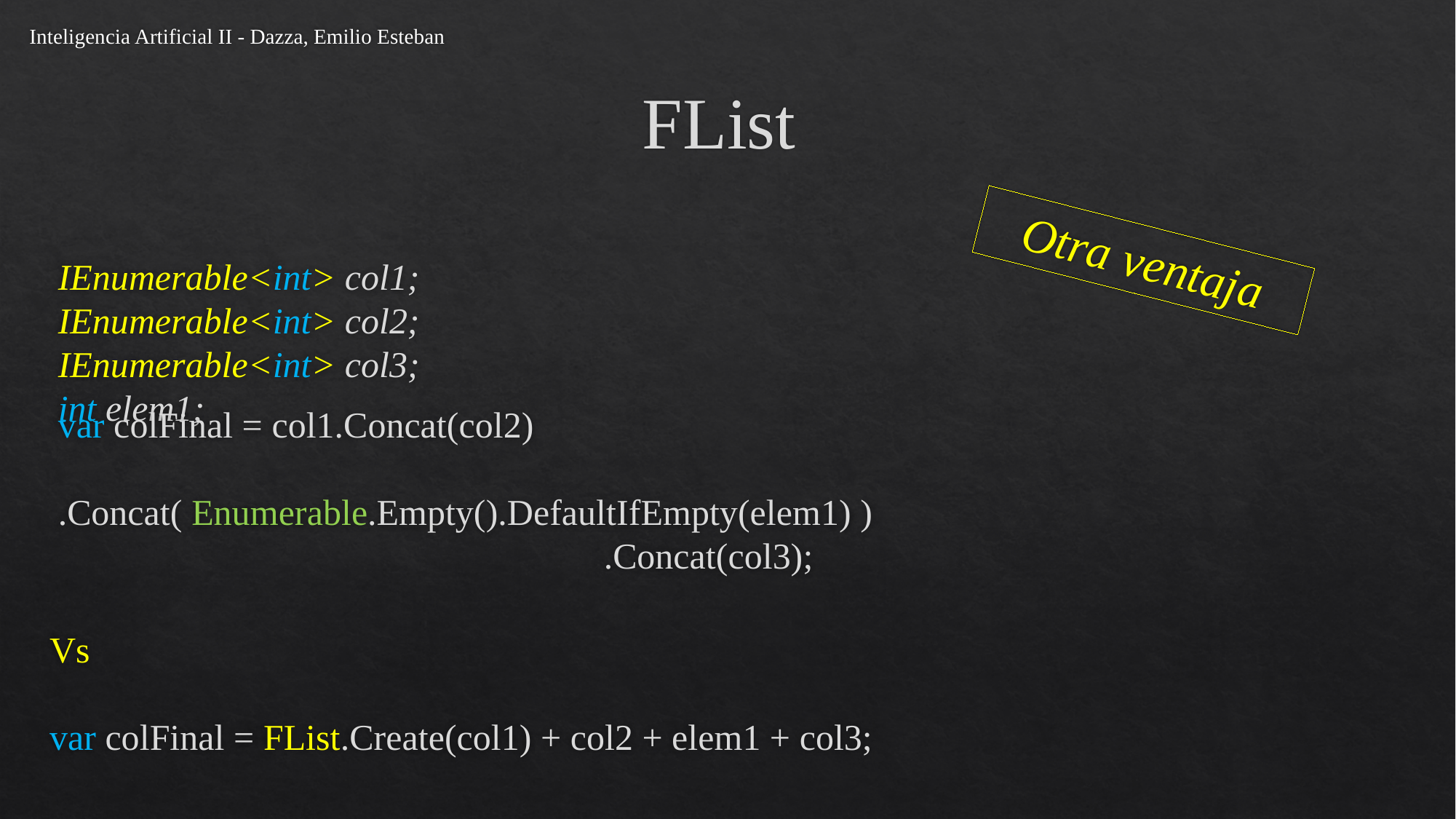

Inteligencia Artificial II - Dazza, Emilio Esteban
# FList
Otra ventaja
IEnumerable<int> col1;
IEnumerable<int> col2;
IEnumerable<int> col3;
int elem1;
var colFinal = col1.Concat(col2)
					.Concat( Enumerable.Empty().DefaultIfEmpty(elem1) )
					.Concat(col3);
Vs

var colFinal = FList.Create(col1) + col2 + elem1 + col3;